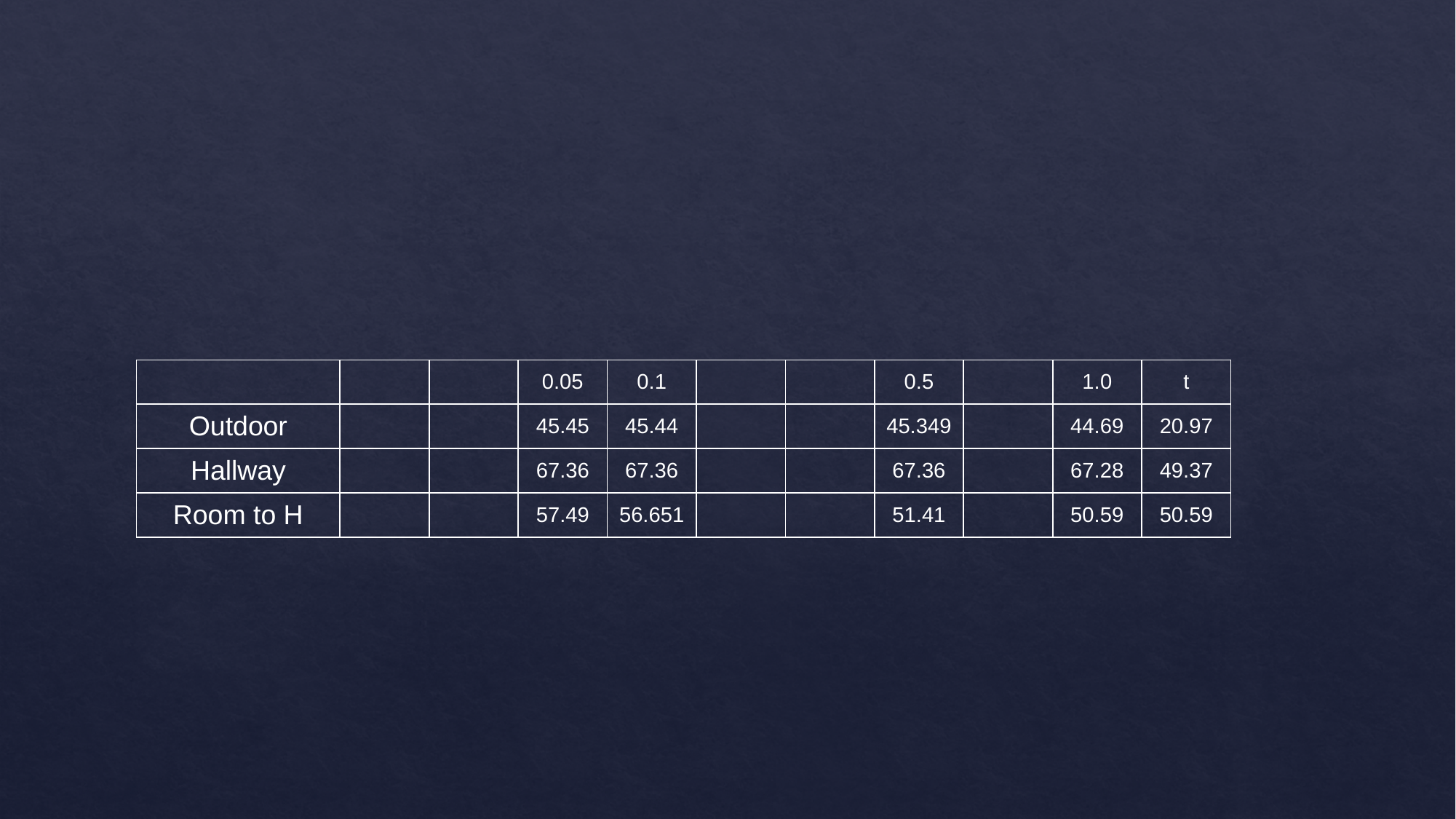

|  |  |  | 0.05 | 0.1 |  |  | 0.5 |  | 1.0 | t |
| --- | --- | --- | --- | --- | --- | --- | --- | --- | --- | --- |
| Outdoor |  |  | 45.45 | 45.44 |  |  | 45.349 |  | 44.69 | 20.97 |
| Hallway |  |  | 67.36 | 67.36 |  |  | 67.36 |  | 67.28 | 49.37 |
| Room to H |  |  | 57.49 | 56.651 |  |  | 51.41 |  | 50.59 | 50.59 |